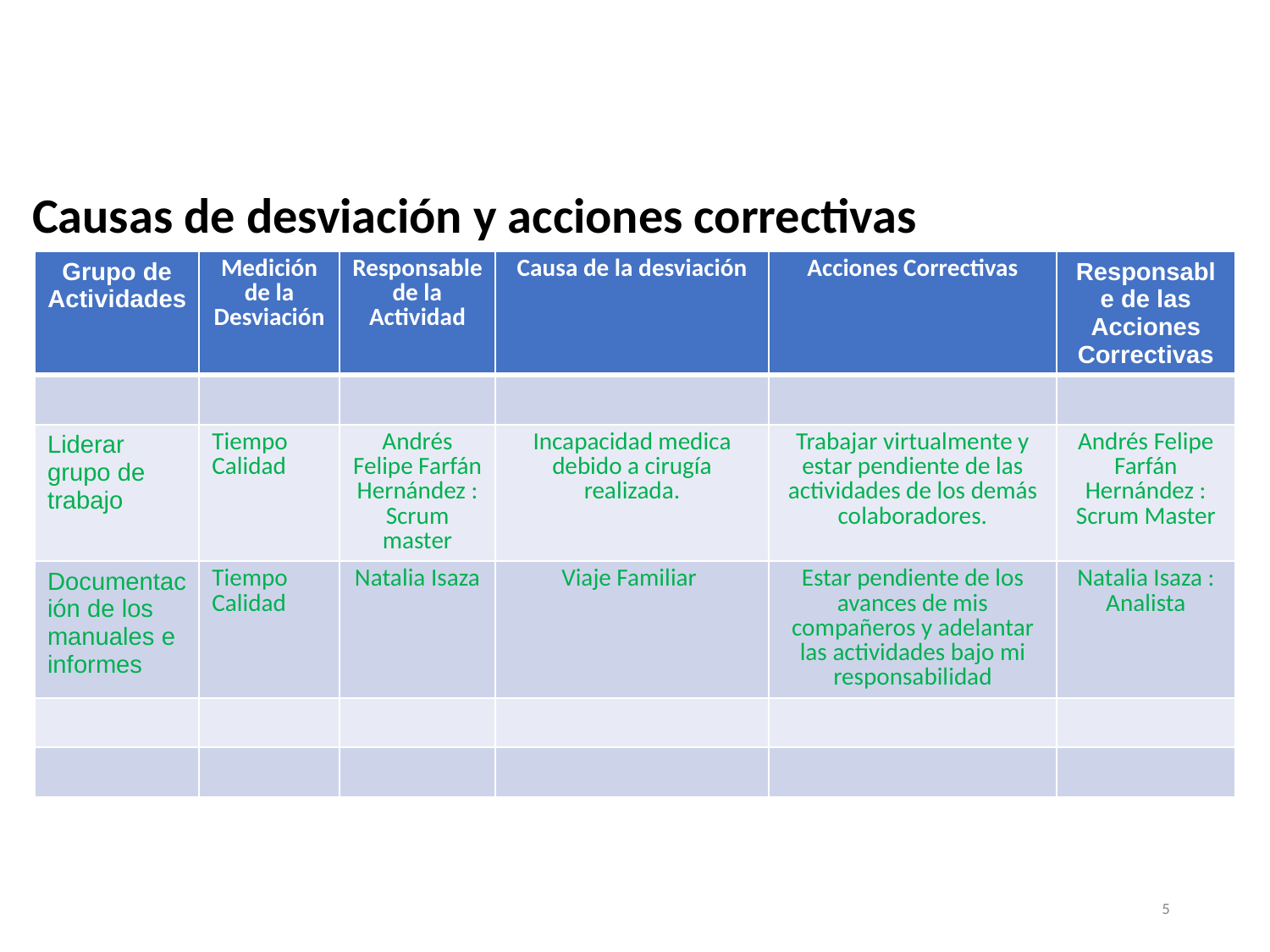

Causas de desviación y acciones correctivas
| Grupo de Actividades | Medición de la Desviación | Responsable de la Actividad | Causa de la desviación | Acciones Correctivas | Responsable de las Acciones Correctivas |
| --- | --- | --- | --- | --- | --- |
|  |  |  |  |  |  |
| Liderar grupo de trabajo | Tiempo Calidad | Andrés Felipe Farfán Hernández : Scrum master | Incapacidad medica debido a cirugía realizada. | Trabajar virtualmente y estar pendiente de las actividades de los demás colaboradores. | Andrés Felipe Farfán Hernández : Scrum Master |
| Documentación de los manuales e informes | Tiempo Calidad | Natalia Isaza | Viaje Familiar | Estar pendiente de los avances de mis compañeros y adelantar las actividades bajo mi responsabilidad | Natalia Isaza : Analista |
|  |  |  |  |  |  |
|  |  |  |  |  |  |
5